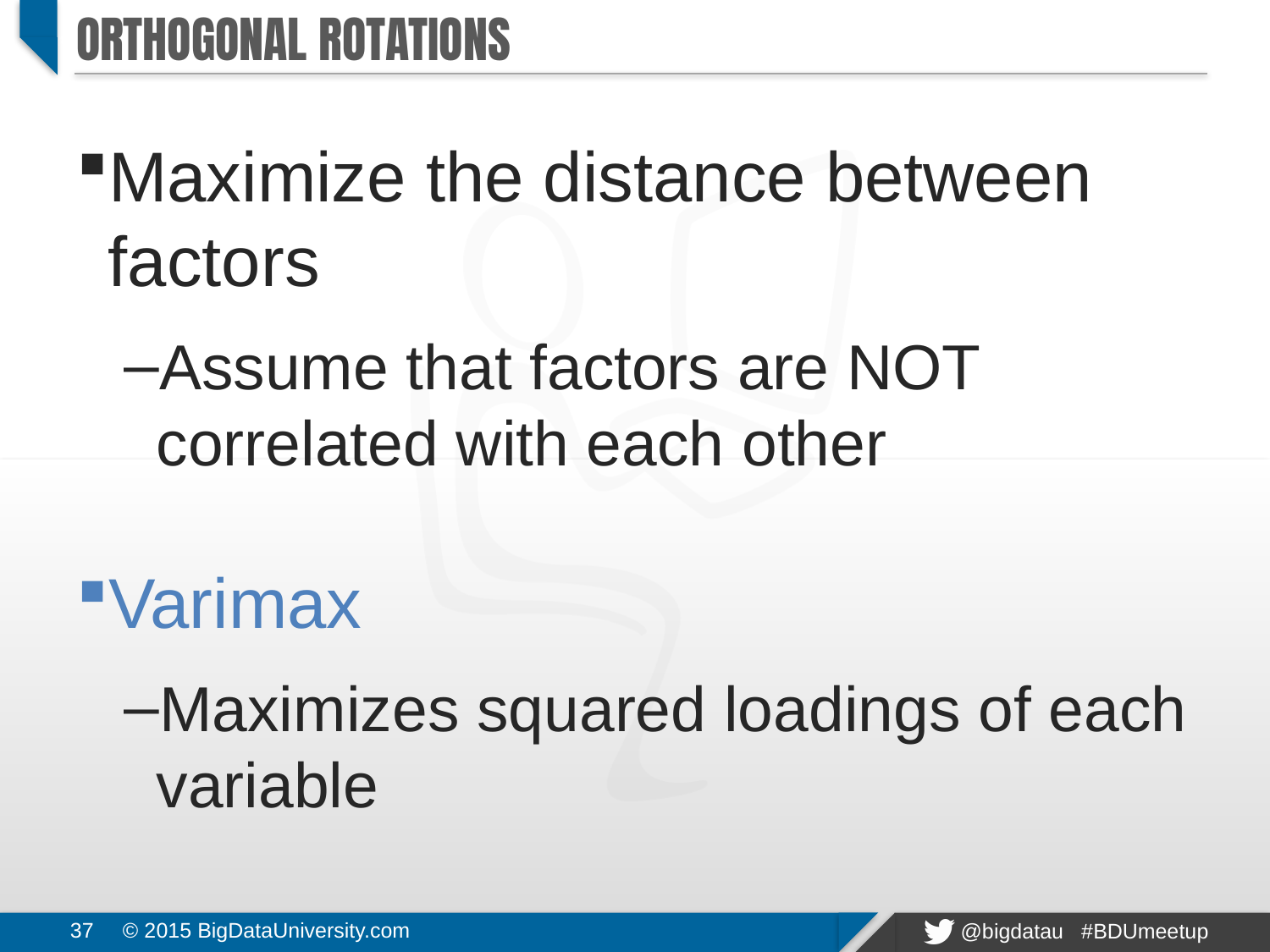

# Orthogonal Rotations
Maximize the distance between factors

Assume that factors are NOT correlated with each other

Varimax

Maximizes squared loadings of each variable

37
© 2015 BigDataUniversity.com